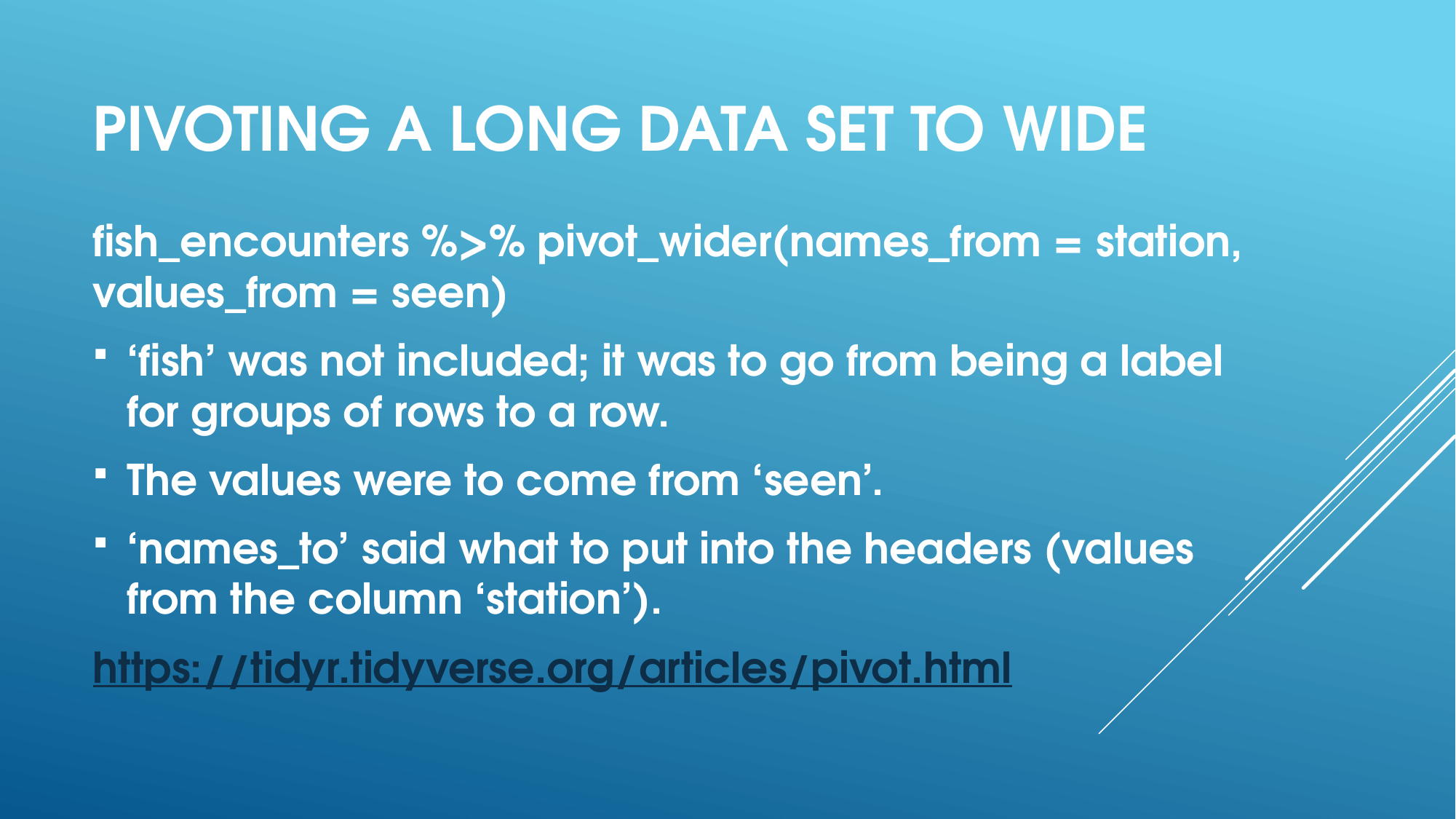

# Pivoting A long Data Set to Wide
fish_encounters %>% pivot_wider(names_from = station, values_from = seen)
‘fish’ was not included; it was to go from being a label for groups of rows to a row.
The values were to come from ‘seen’.
‘names_to’ said what to put into the headers (values from the column ‘station’).
https://tidyr.tidyverse.org/articles/pivot.html